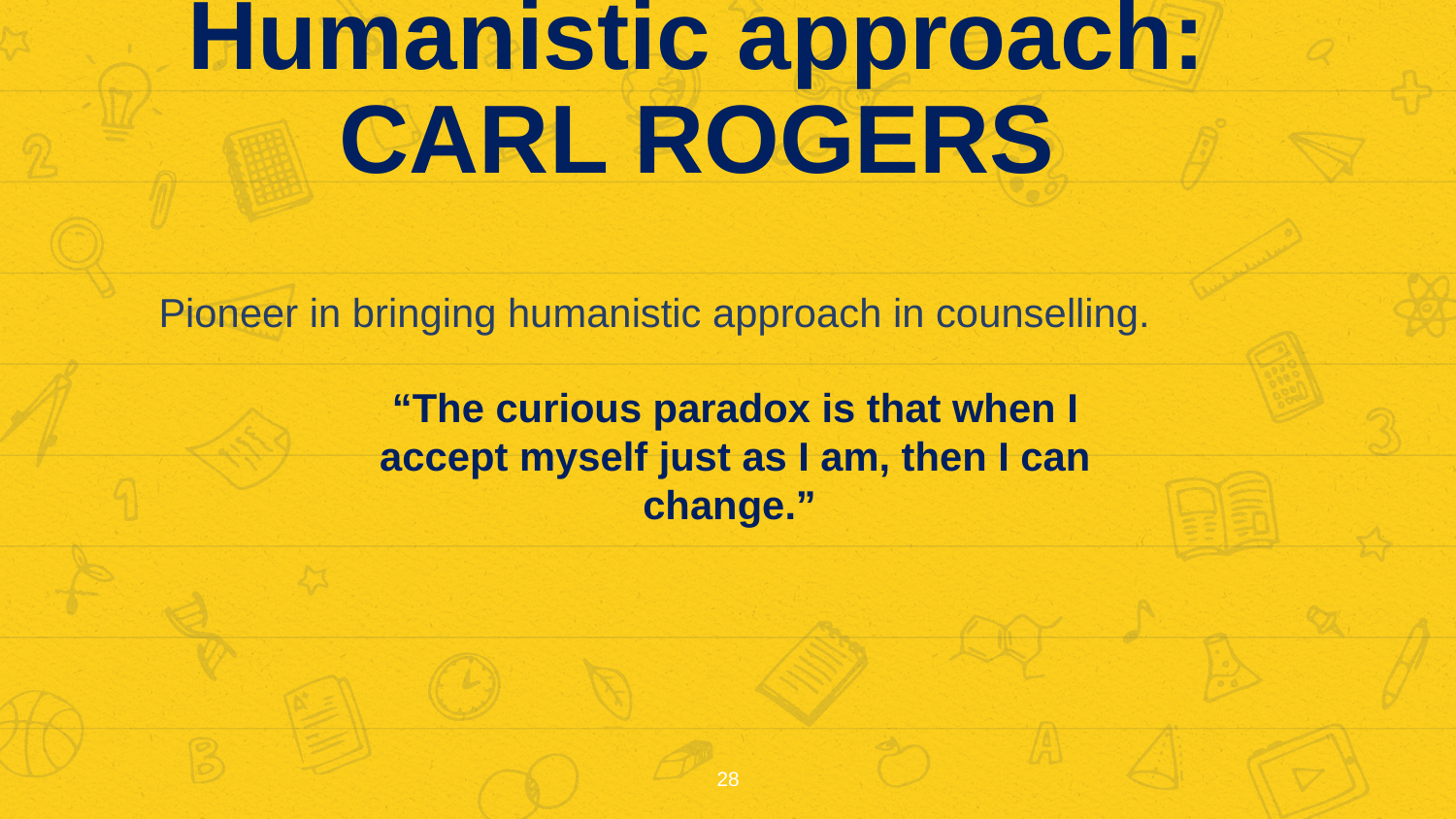

Humanistic approach: CARL ROGERS
Pioneer in bringing humanistic approach in counselling.
“The curious paradox is that when I accept myself just as I am, then I can change.”
28